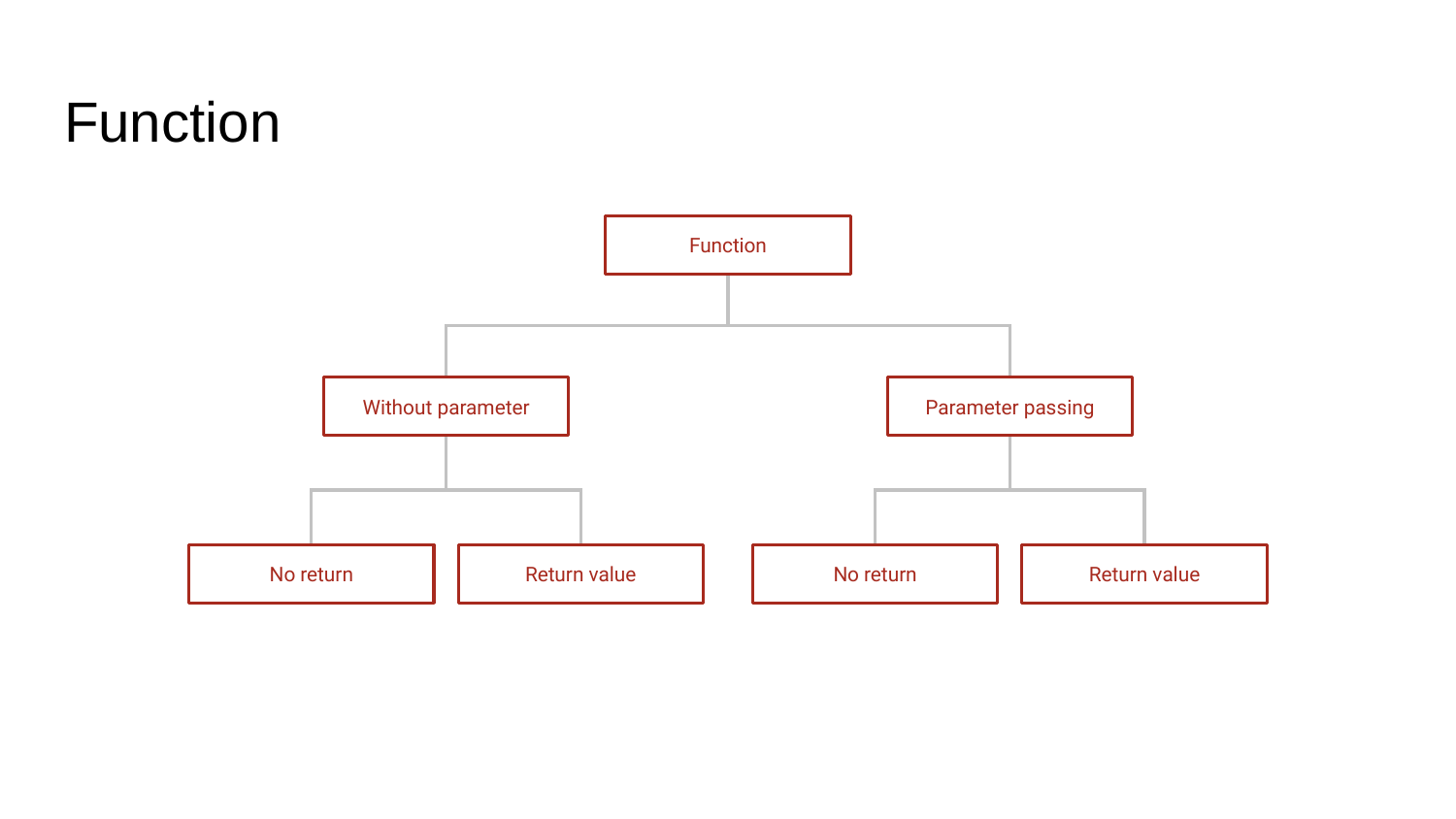

# Function
Function
Without parameter
Parameter passing
No return
Return value
No return
Return value